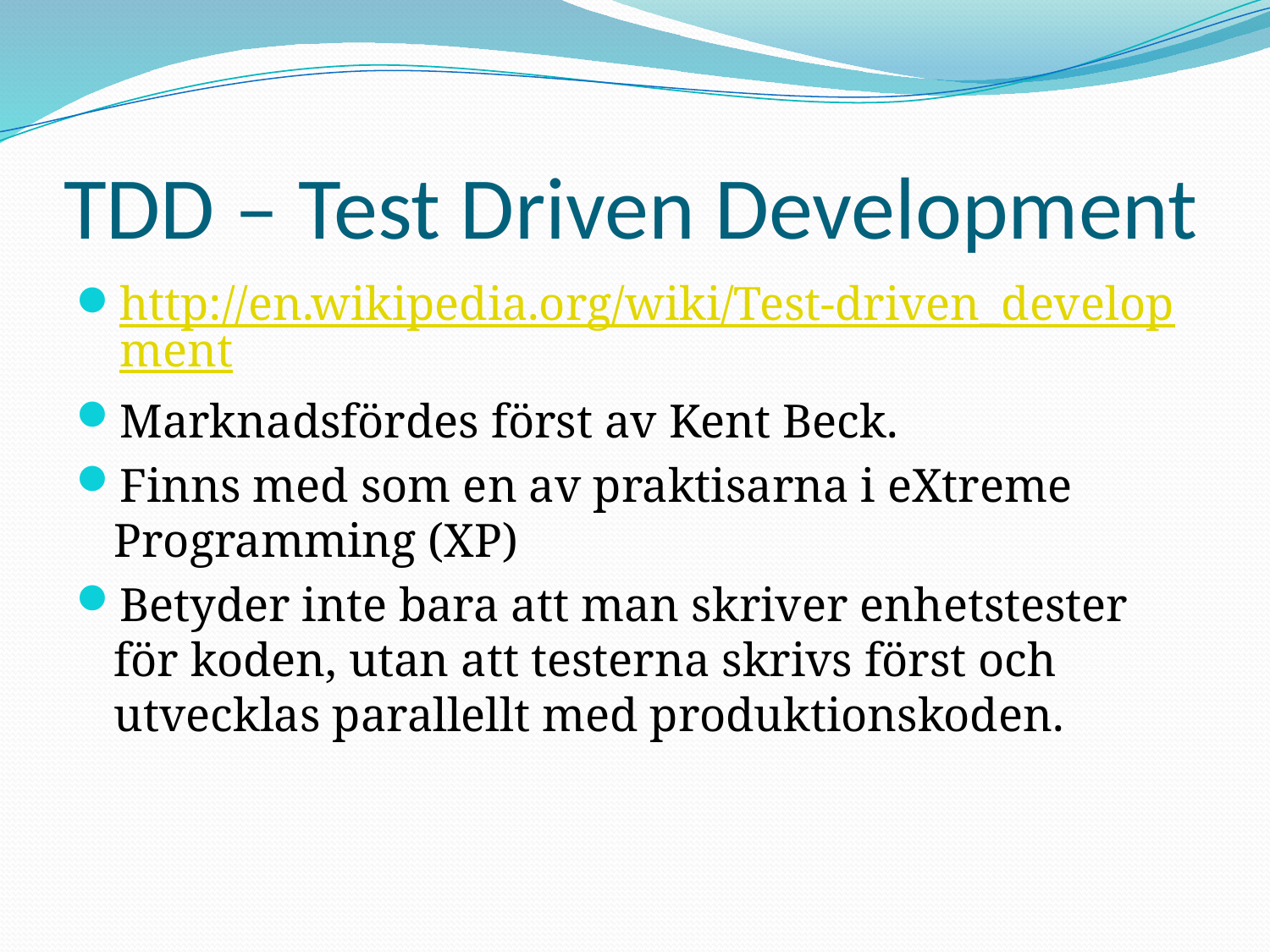

# TDD – Test Driven Development
http://en.wikipedia.org/wiki/Test-driven_development
Marknadsfördes först av Kent Beck.
Finns med som en av praktisarna i eXtreme Programming (XP)
Betyder inte bara att man skriver enhetstester för koden, utan att testerna skrivs först och utvecklas parallellt med produktionskoden.